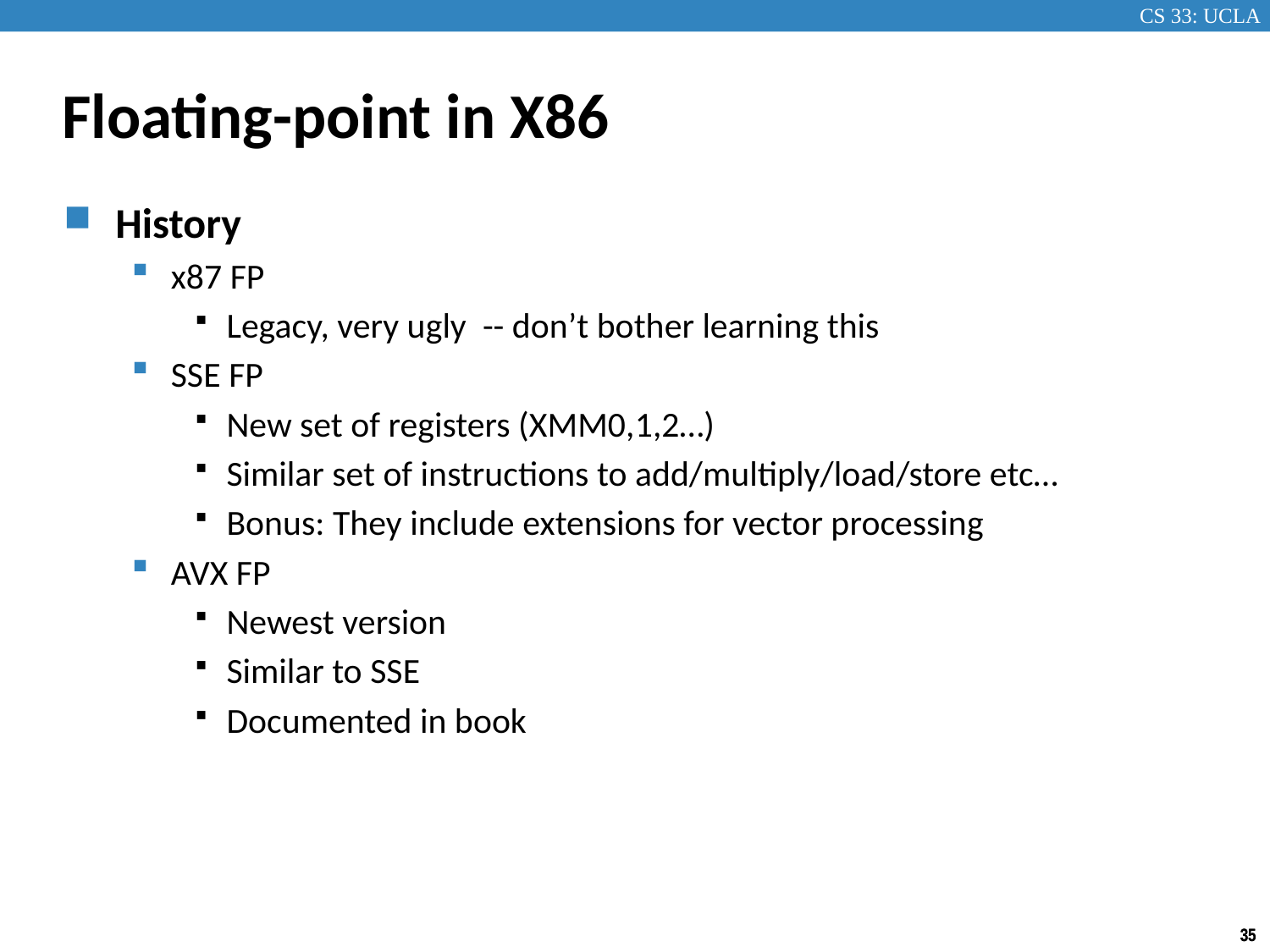

# Floating-point in X86
History
x87 FP
Legacy, very ugly  -- don’t bother learning this
SSE FP
New set of registers (XMM0,1,2…)
Similar set of instructions to add/multiply/load/store etc…
Bonus: They include extensions for vector processing
AVX FP
Newest version
Similar to SSE
Documented in book